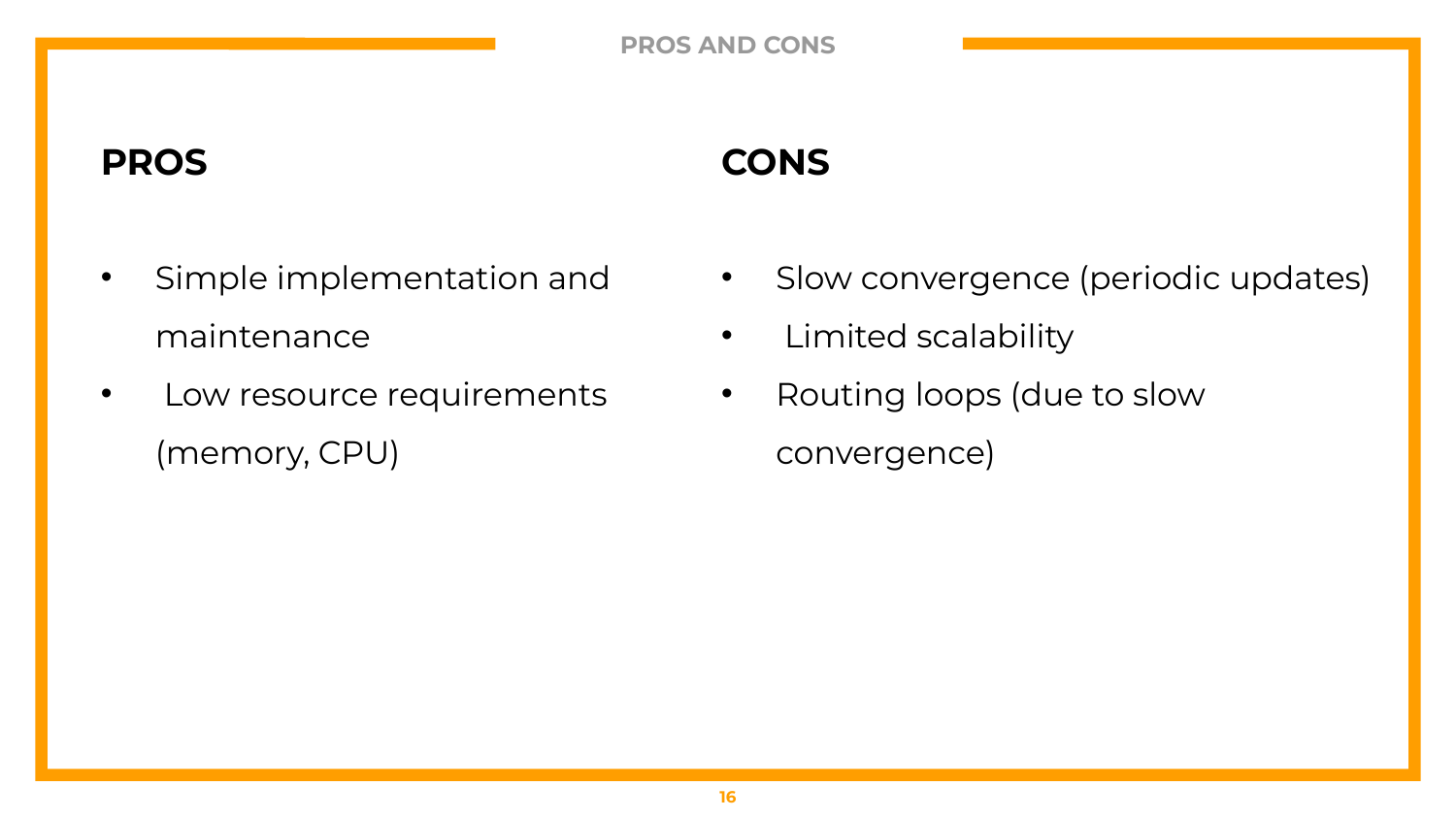

# PROS AND CONS
PROS

Simple implementation and maintenance
 Low resource requirements (memory, CPU)

CONS

Slow convergence (periodic updates)
 Limited scalability
Routing loops (due to slow convergence)

16